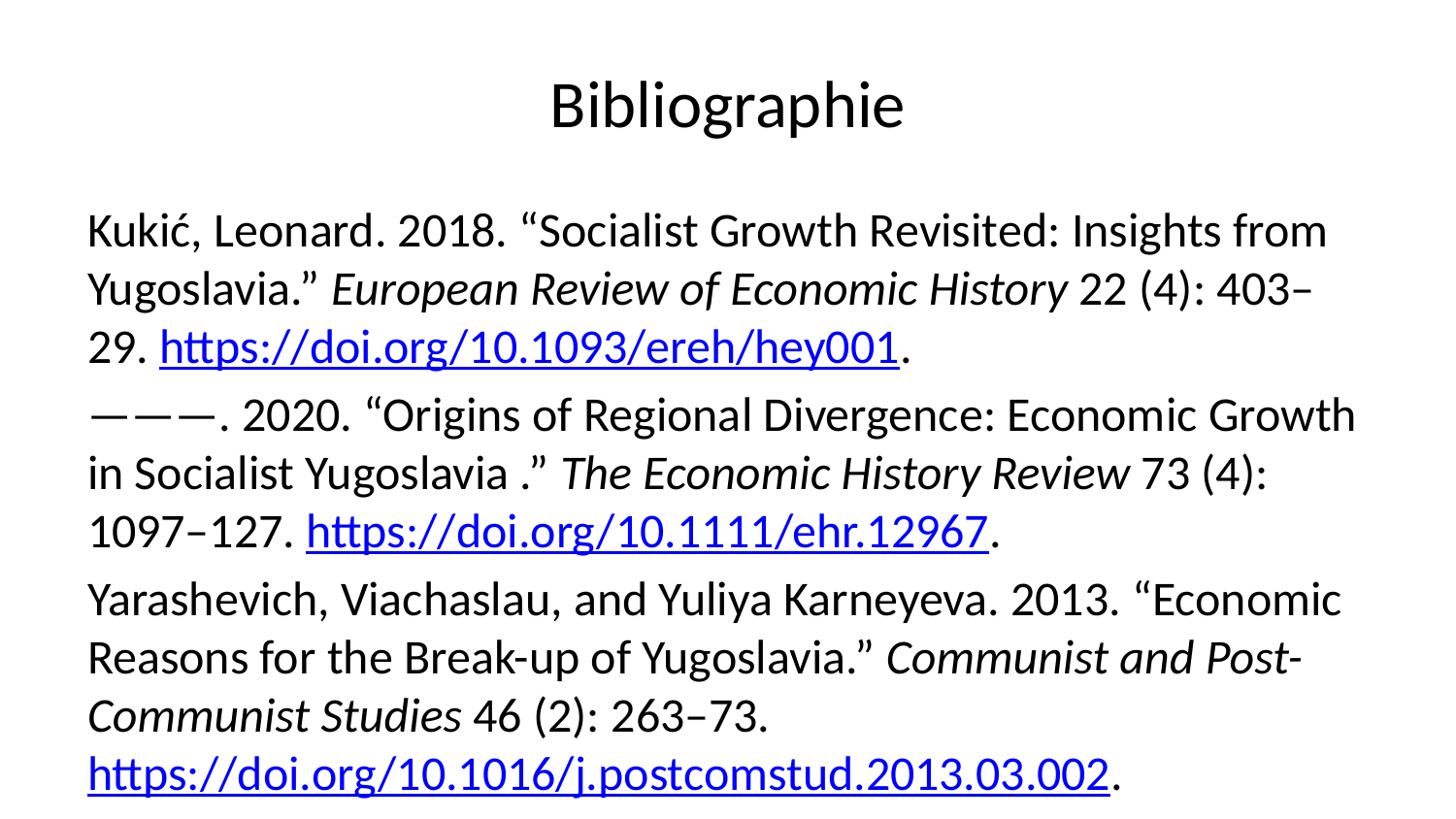

# Bibliographie
Kukić, Leonard. 2018. “Socialist Growth Revisited: Insights from Yugoslavia.” European Review of Economic History 22 (4): 403–29. https://doi.org/10.1093/ereh/hey001.
———. 2020. “Origins of Regional Divergence: Economic Growth in Socialist Yugoslavia .” The Economic History Review 73 (4): 1097–127. https://doi.org/10.1111/ehr.12967.
Yarashevich, Viachaslau, and Yuliya Karneyeva. 2013. “Economic Reasons for the Break-up of Yugoslavia.” Communist and Post-Communist Studies 46 (2): 263–73. https://doi.org/10.1016/j.postcomstud.2013.03.002.